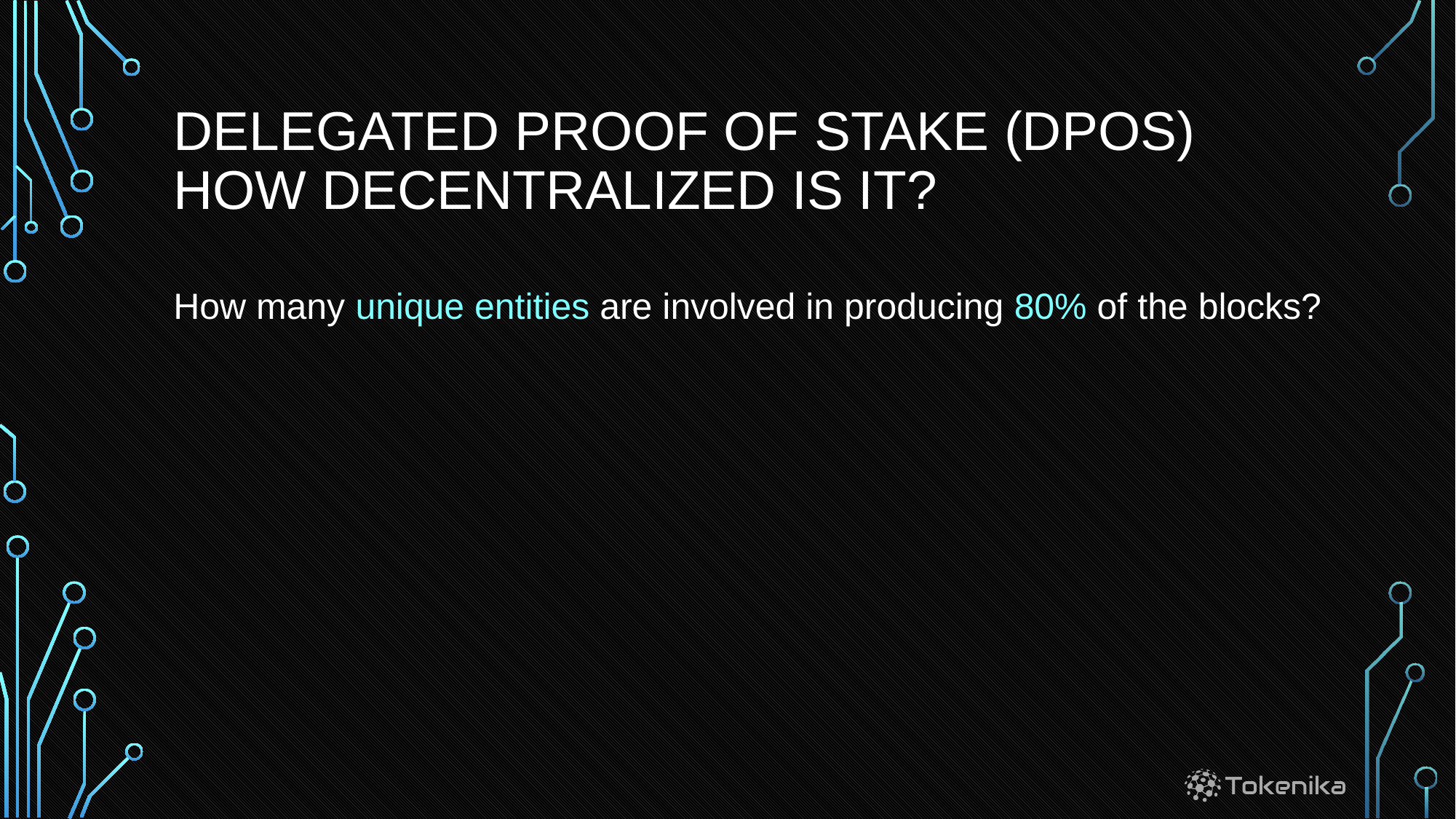

# Delegated proof of stake (DPOS) HOW decentralized IS IT?
How many unique entities are involved in producing 80% of the blocks?